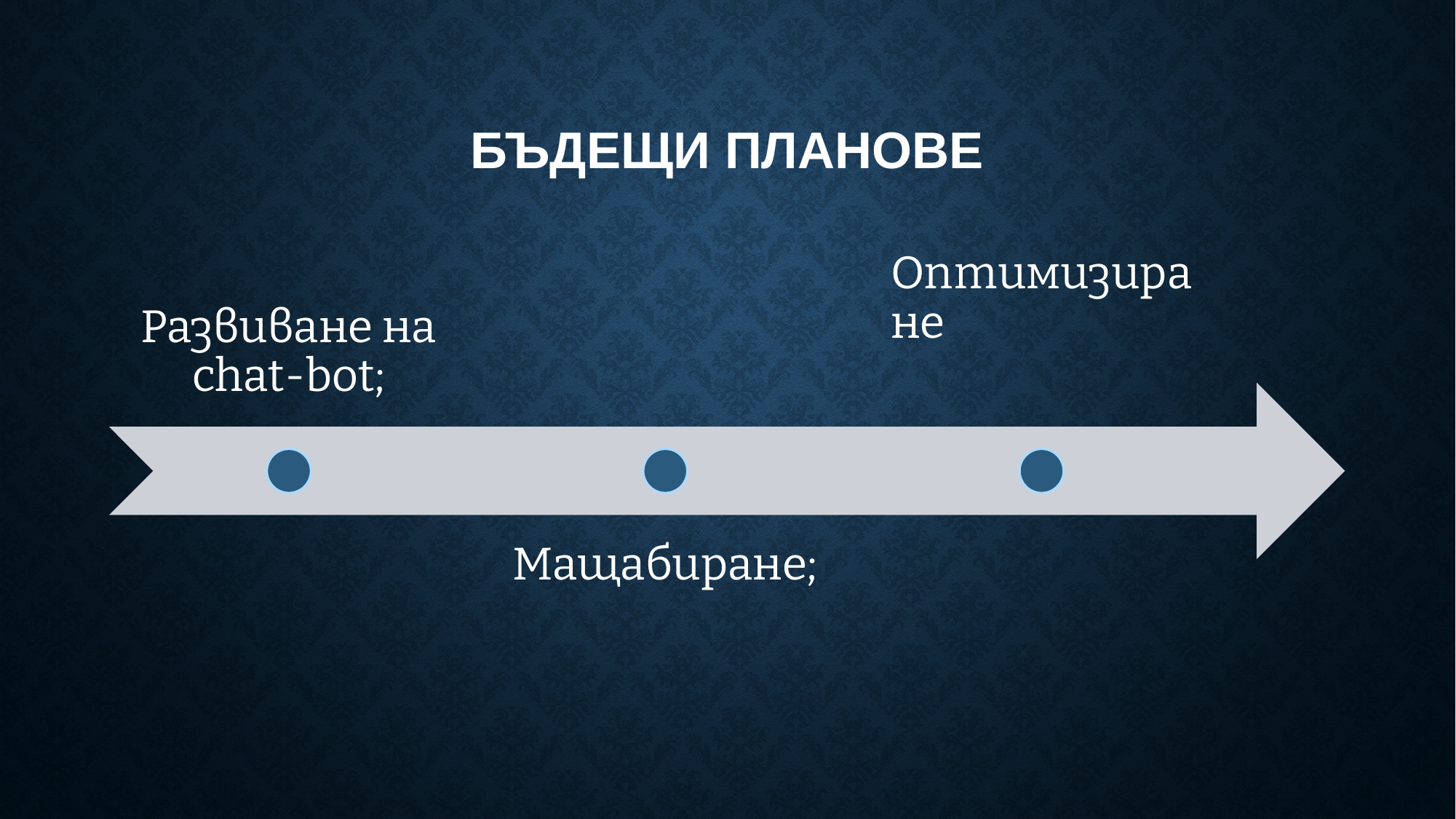

# Бъдещи планове
Развиване на chat-bot;
Мащабиране;
Оптимизиране